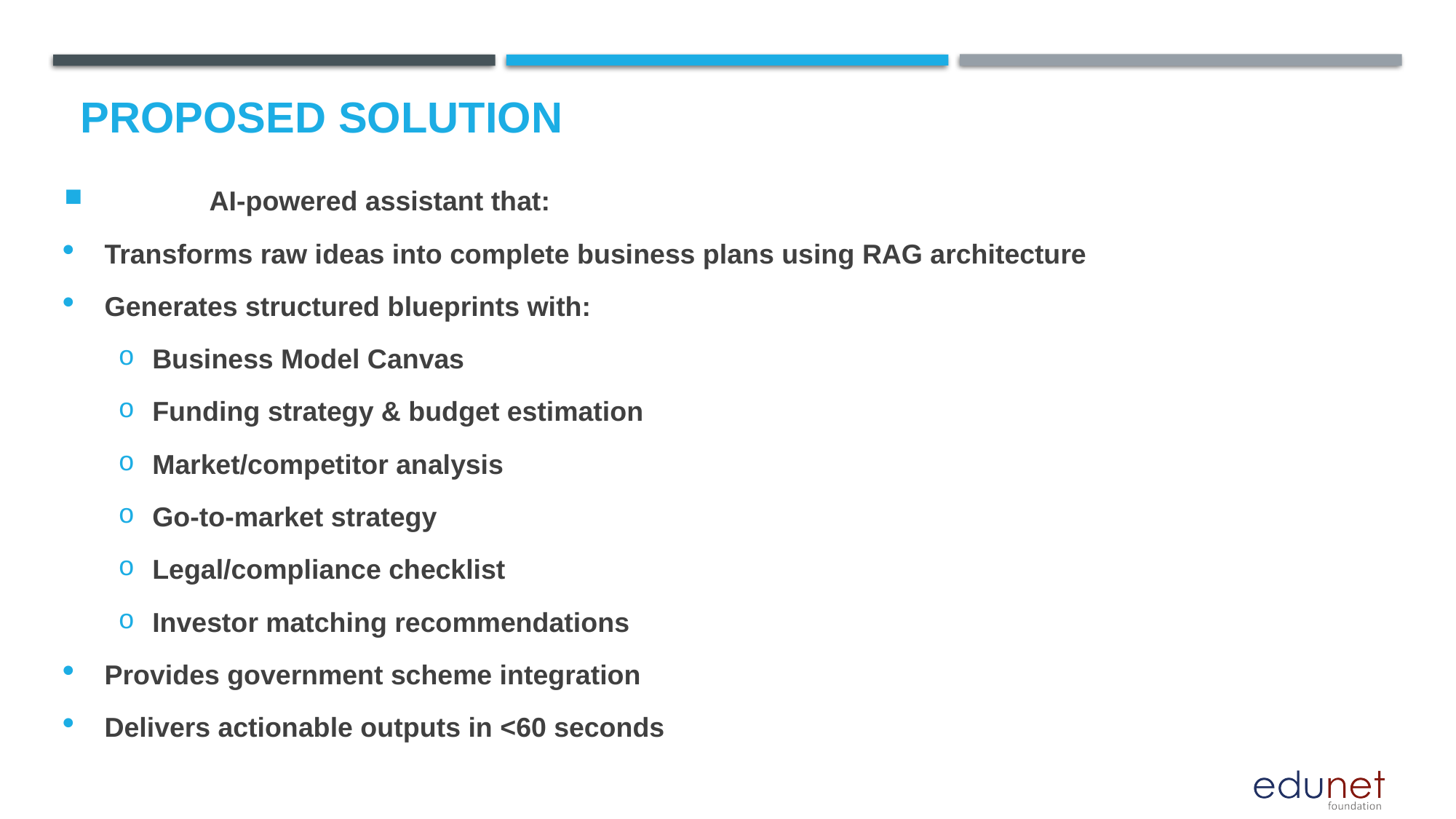

# Proposed Solution
	AI-powered assistant that:
Transforms raw ideas into complete business plans using RAG architecture
Generates structured blueprints with:
Business Model Canvas
Funding strategy & budget estimation
Market/competitor analysis
Go-to-market strategy
Legal/compliance checklist
Investor matching recommendations
Provides government scheme integration
Delivers actionable outputs in <60 seconds